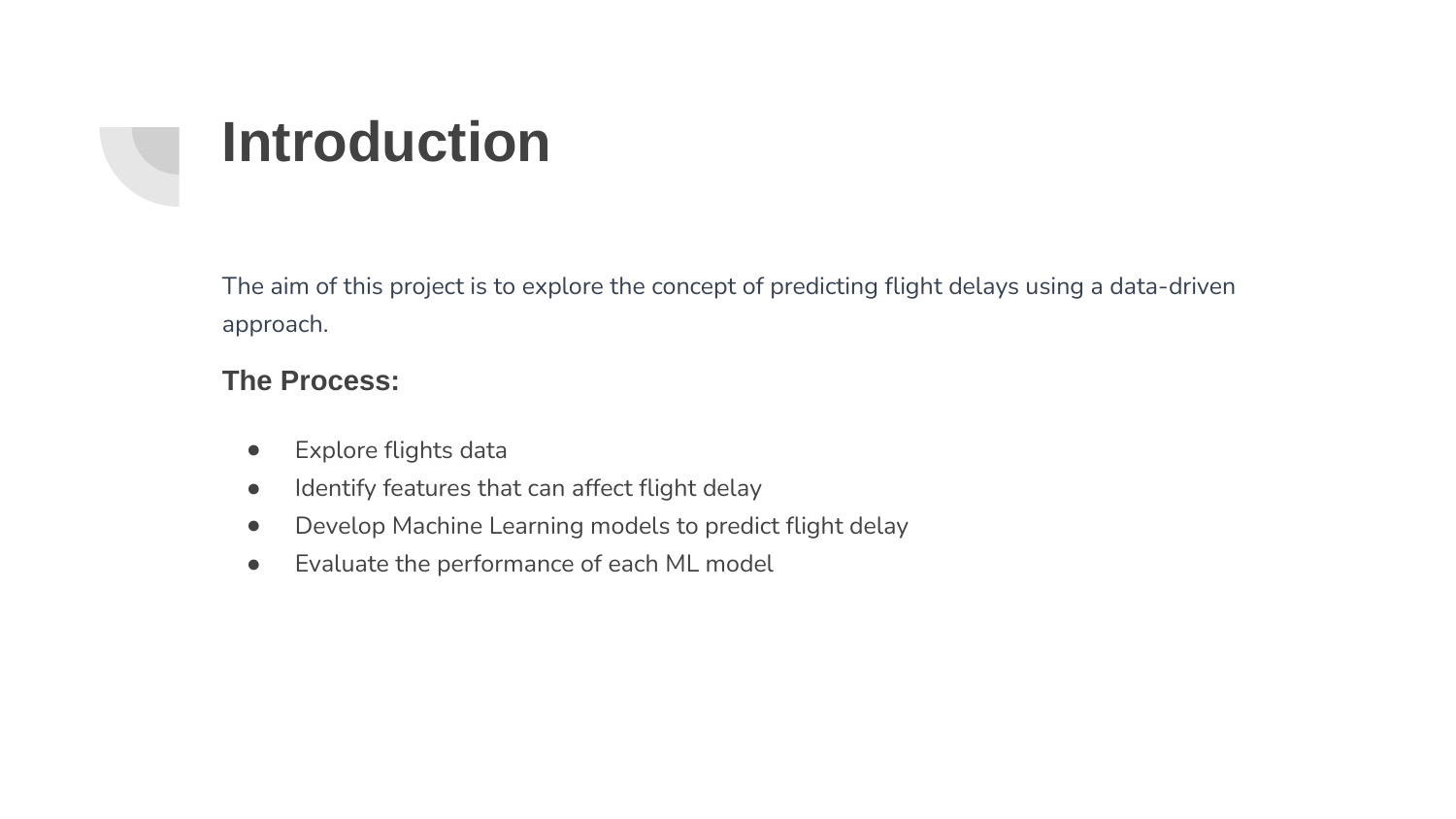

# Introduction
The aim of this project is to explore the concept of predicting flight delays using a data-driven approach.
The Process:

Explore flights data
Identify features that can affect flight delay
Develop Machine Learning models to predict flight delay
Evaluate the performance of each ML model